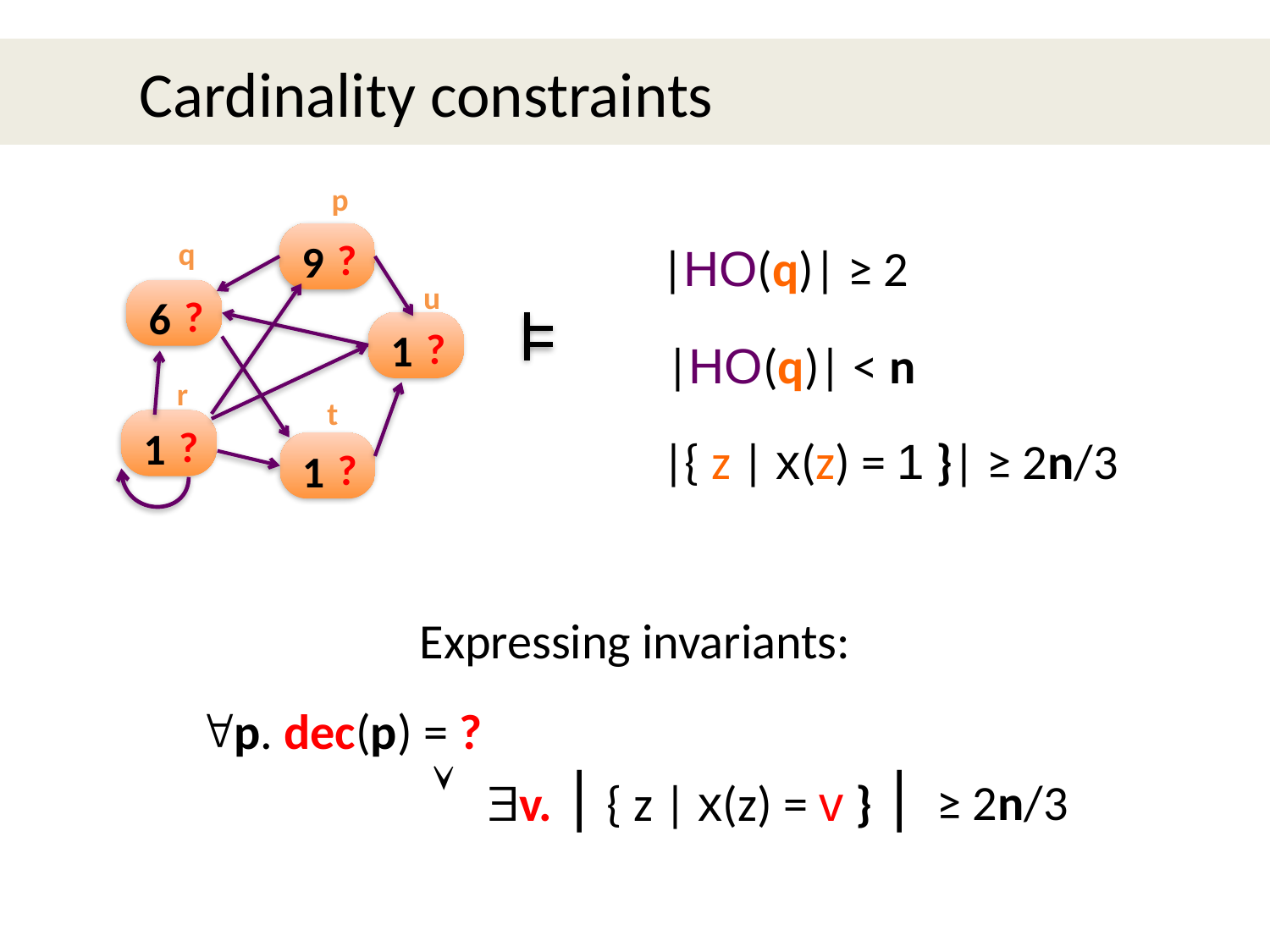

Cardinality constraints
p
q
u
r
t

?
9

?
6

?
1

?
1

?
1
|HO(q)| ≥ 2

|HO(q)| < n
|{ z | x(z) = 1 }| ≥ 2n/3
Expressing invariants:
∀p. dec(p) = ?
 ∃v. | { z | x(z) = v } |
∨
≥ 2n/3